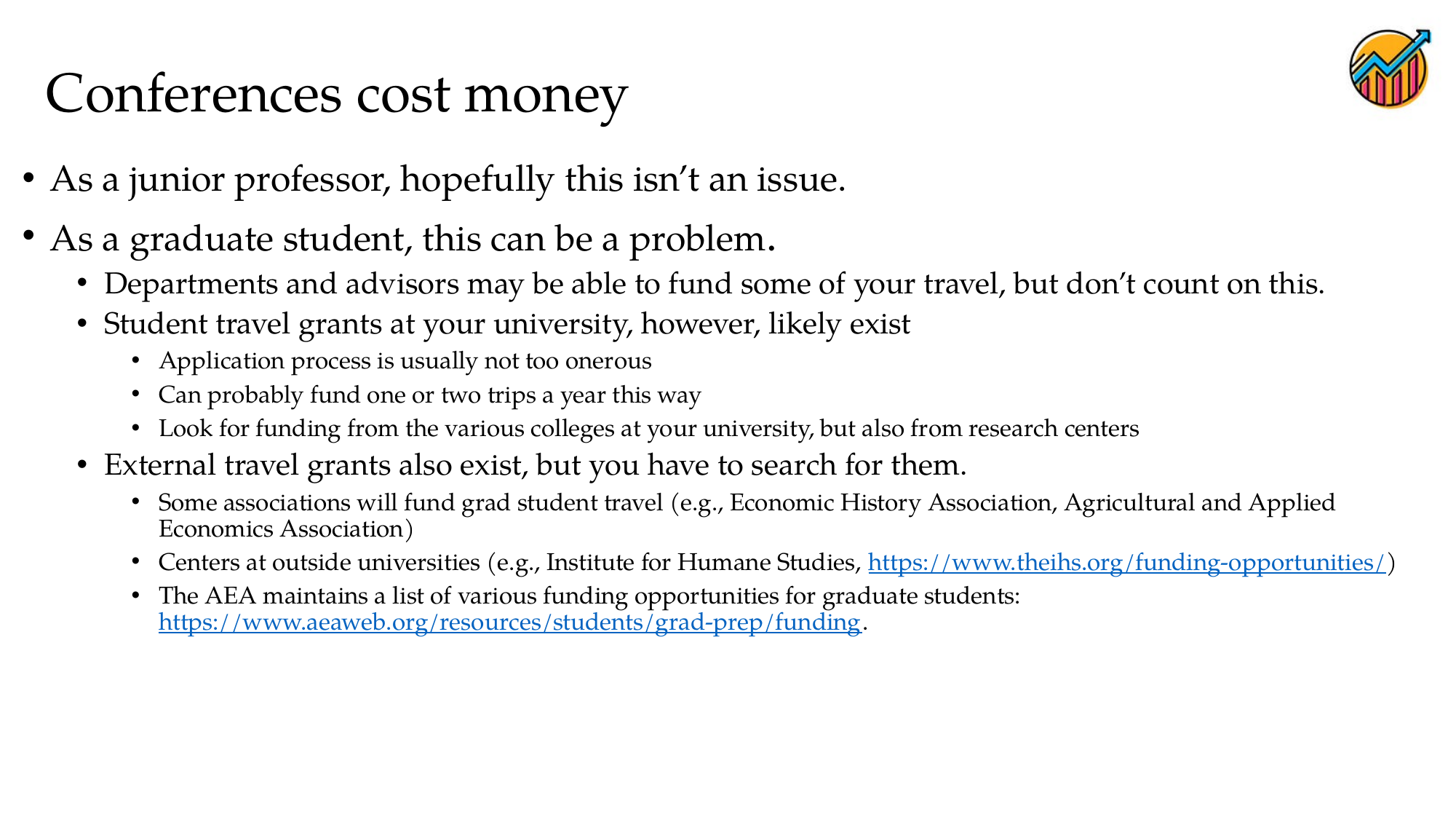

# Conferences cost money
As a junior professor, hopefully this isn’t an issue.
As a graduate student, this can be a problem.
Departments and advisors may be able to fund some of your travel, but don’t count on this.
Student travel grants at your university, however, likely exist
Application process is usually not too onerous
Can probably fund one or two trips a year this way
Look for funding from the various colleges at your university, but also from research centers
External travel grants also exist, but you have to search for them.
Some associations will fund grad student travel (e.g., Economic History Association, Agricultural and Applied Economics Association)
Centers at outside universities (e.g., Institute for Humane Studies, https://www.theihs.org/funding-opportunities/)
The AEA maintains a list of various funding opportunities for graduate students: https://www.aeaweb.org/resources/students/grad-prep/funding.